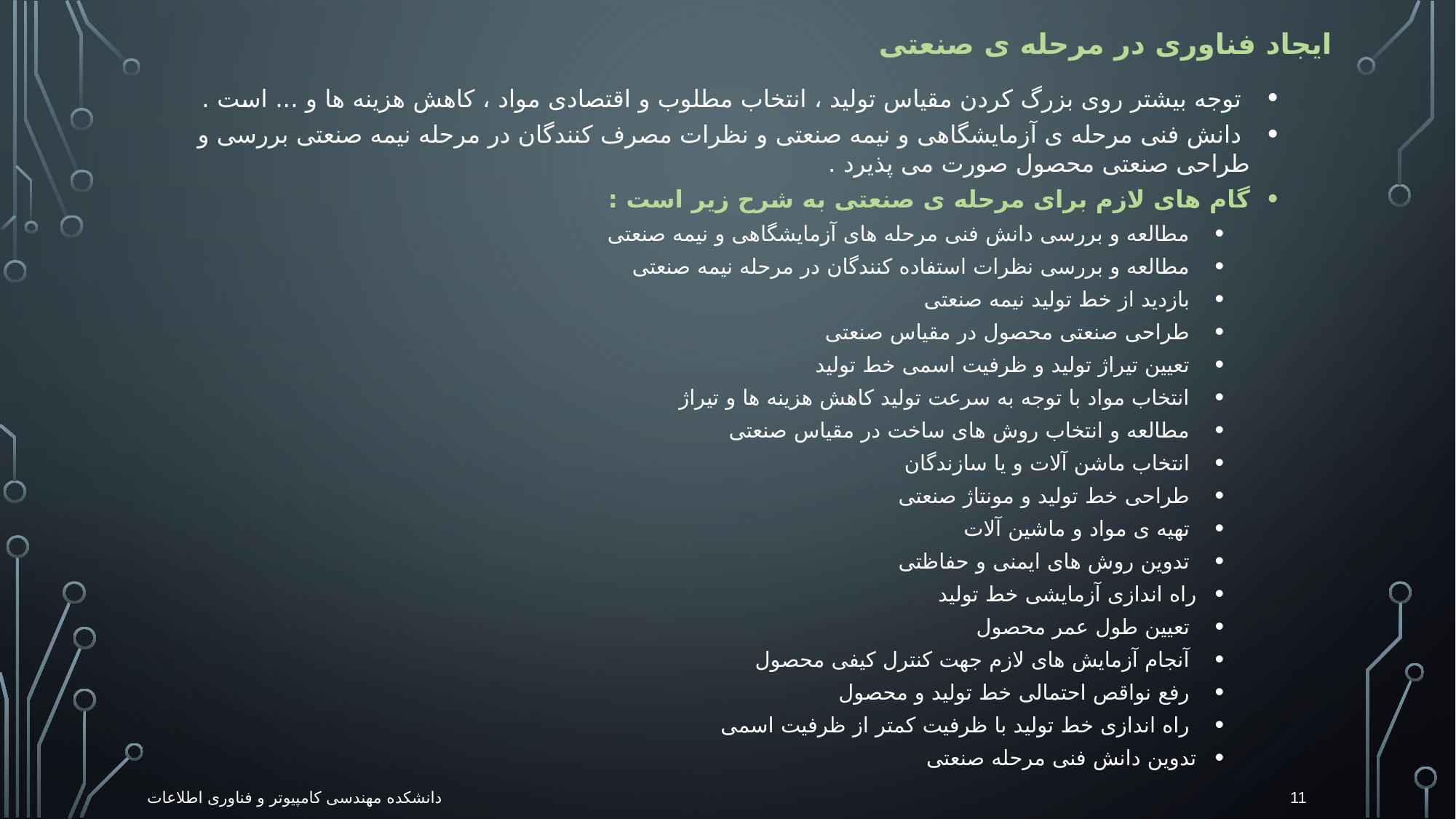

# ایجاد فناوری در مرحله ی صنعتی
 توجه بیشتر روی بزرگ کردن مقیاس تولید ، انتخاب مطلوب و اقتصادی مواد ، کاهش هزینه ها و ... است .
 دانش فنی مرحله ی آزمایشگاهی و نیمه صنعتی و نظرات مصرف کنندگان در مرحله نیمه صنعتی بررسی و طراحی صنعتی محصول صورت می پذیرد .
گام های لازم برای مرحله ی صنعتی به شرح زیر است :
 مطالعه و بررسی دانش فنی مرحله های آزمایشگاهی و نیمه صنعتی
 مطالعه و بررسی نظرات استفاده کنندگان در مرحله نیمه صنعتی
 بازدید از خط تولید نیمه صنعتی
 طراحی صنعتی محصول در مقیاس صنعتی
 تعیین تیراژ تولید و ظرفیت اسمی خط تولید
 انتخاب مواد با توجه به سرعت تولید کاهش هزینه ها و تیراژ
 مطالعه و انتخاب روش های ساخت در مقیاس صنعتی
 انتخاب ماشن آلات و یا سازندگان
 طراحی خط تولید و مونتاژ صنعتی
 تهیه ی مواد و ماشین آلات
 تدوین روش های ایمنی و حفاظتی
راه اندازی آزمایشی خط تولید
 تعیین طول عمر محصول
 آنجام آزمایش های لازم جهت کنترل کیفی محصول
 رفع نواقص احتمالی خط تولید و محصول
 راه اندازی خط تولید با ظرفیت کمتر از ظرفیت اسمی
تدوین دانش فنی مرحله صنعتی

11
دانشکده مهندسی کامپیوتر و فناوری اطلاعات